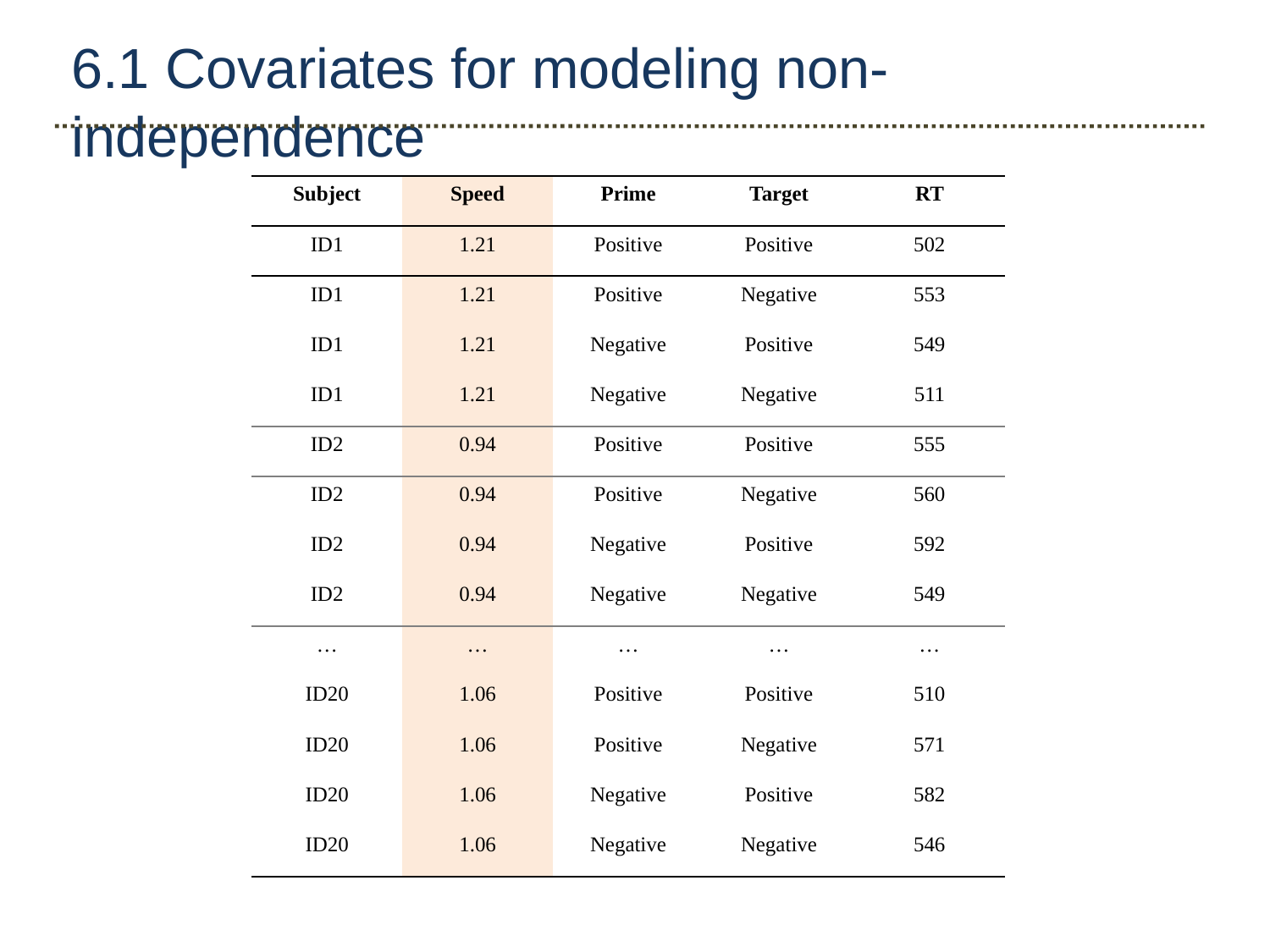

6.1 Covariates for modeling non-independence

| Subject | Speed | Prime | Target | RT |
| --- | --- | --- | --- | --- |
| ID1 | 1.21 | Positive | Positive | 502 |
| ID1 | 1.21 | Positive | Negative | 553 |
| ID1 | 1.21 | Negative | Positive | 549 |
| ID1 | 1.21 | Negative | Negative | 511 |
| ID2 | 0.94 | Positive | Positive | 555 |
| ID2 | 0.94 | Positive | Negative | 560 |
| ID2 | 0.94 | Negative | Positive | 592 |
| ID2 | 0.94 | Negative | Negative | 549 |
| … | … | … | … | … |
| ID20 | 1.06 | Positive | Positive | 510 |
| ID20 | 1.06 | Positive | Negative | 571 |
| ID20 | 1.06 | Negative | Positive | 582 |
| ID20 | 1.06 | Negative | Negative | 546 |